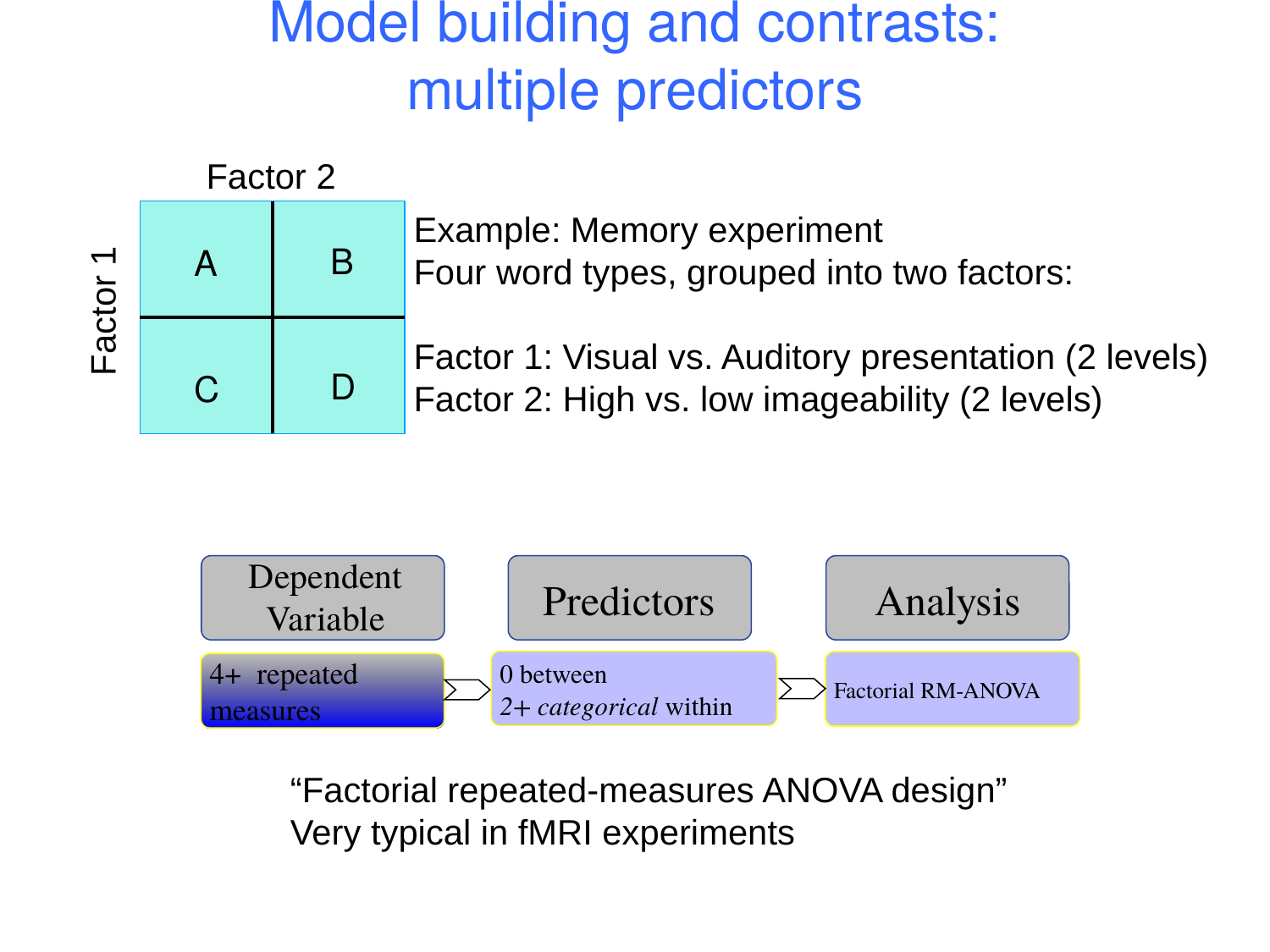

# Model building and contrasts: multiple predictors
Factor 2

Example: Memory experiment
Four word types, grouped into two factors:

Factor 1: Visual vs. Auditory presentation (2 levels)
Factor 2: High vs. low imageability (2 levels)
B
A
Factor 1
D
C
Dependent Variable

Predictors

Analysis
0 between
2+ categorical within

4+  repeated measures

Factorial RM-ANOVA

“Factorial repeated-measures ANOVA design”
Very typical in fMRI experiments